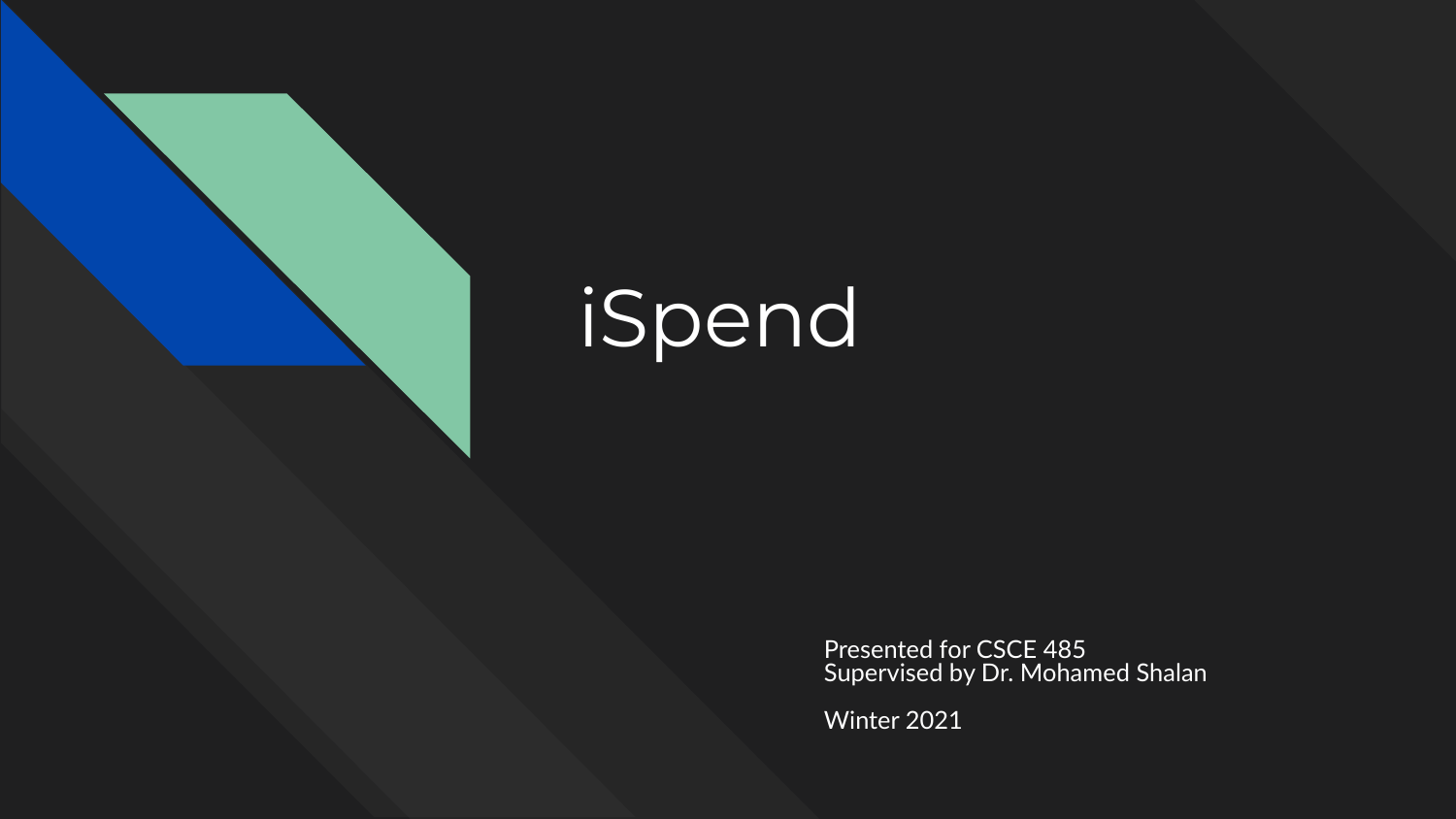

# iSpend
Presented for CSCE 485
Supervised by Dr. Mohamed Shalan

Winter 2021